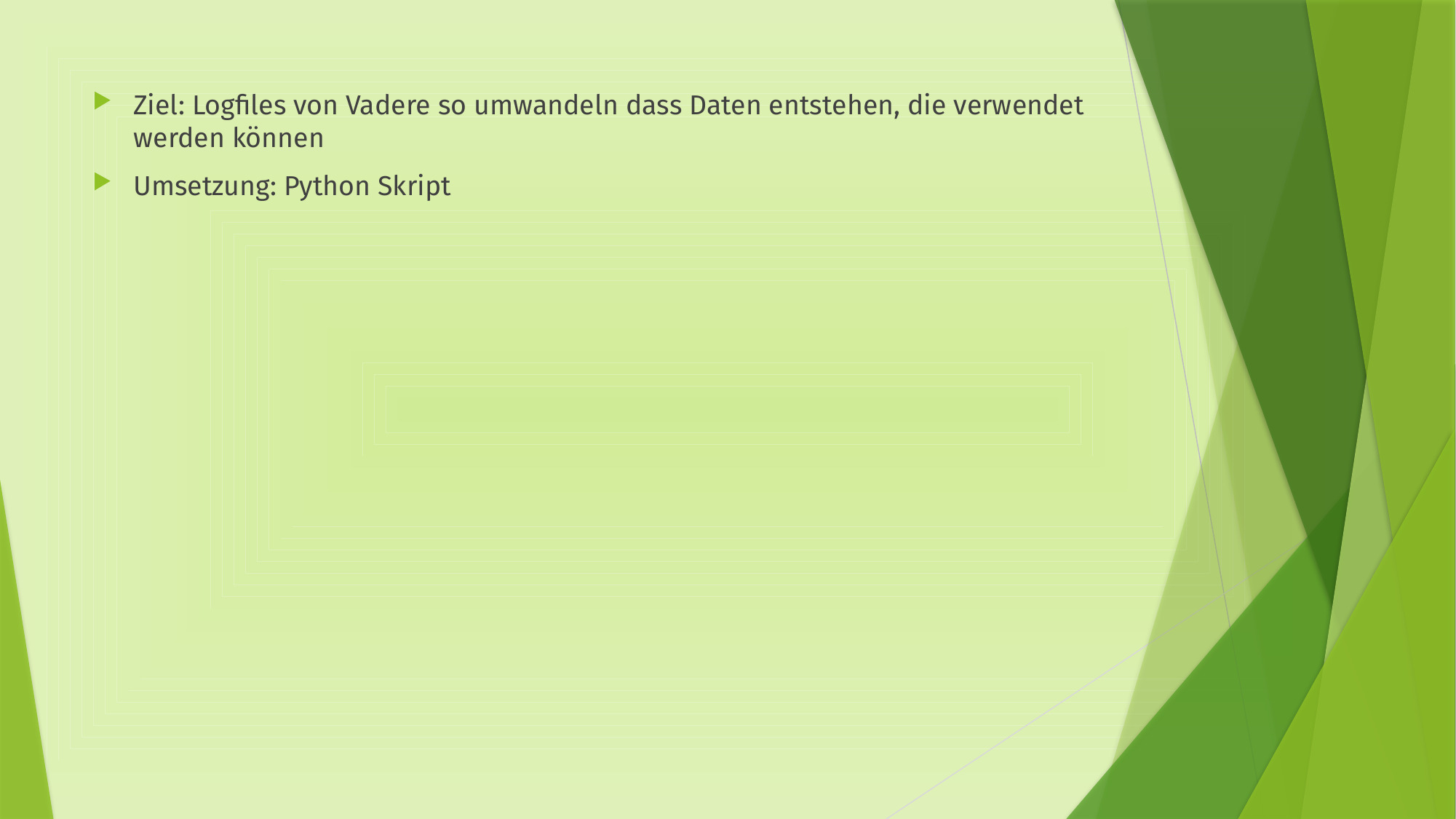

Ziel: Logfiles von Vadere so umwandeln dass Daten entstehen, die verwendet werden können
Umsetzung: Python Skript